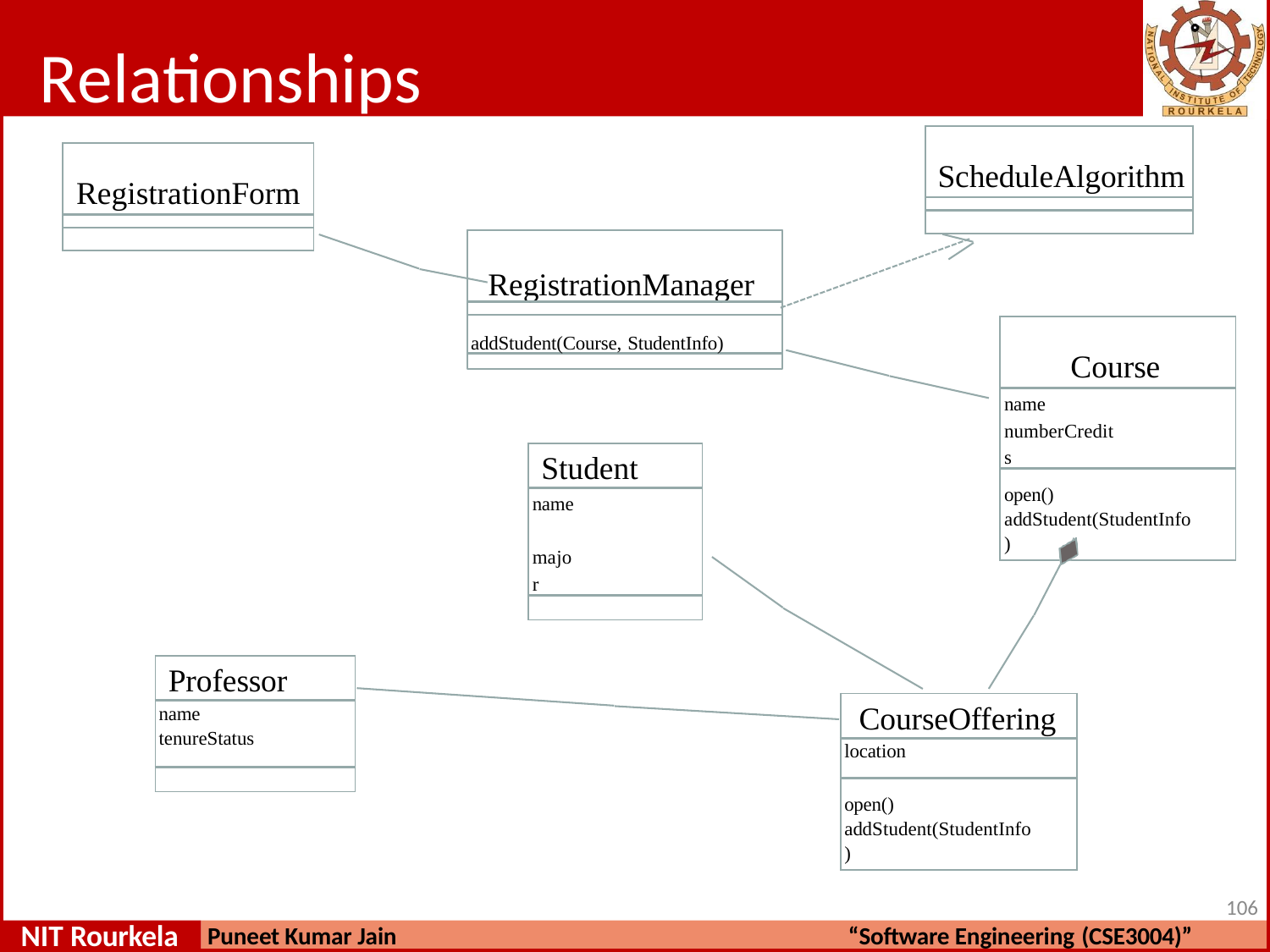

# Relationships
| ScheduleAlgorithm |
| --- |
|  |
|  |
| RegistrationForm |
| --- |
|  |
|  |

RegistrationManager

addStudent(Course, StudentInfo)
| Course |
| --- |
| name numberCredits |
| open() addStudent(StudentInfo) |
| Student |
| --- |
| name major |
|  |
| Professor |
| --- |
| name tenureStatus |
|  |
| CourseOffering |
| --- |
| location |
| open() addStudent(StudentInfo) |
106
NIT Rourkela
Puneet Kumar Jain
“Software Engineering (CSE3004)”